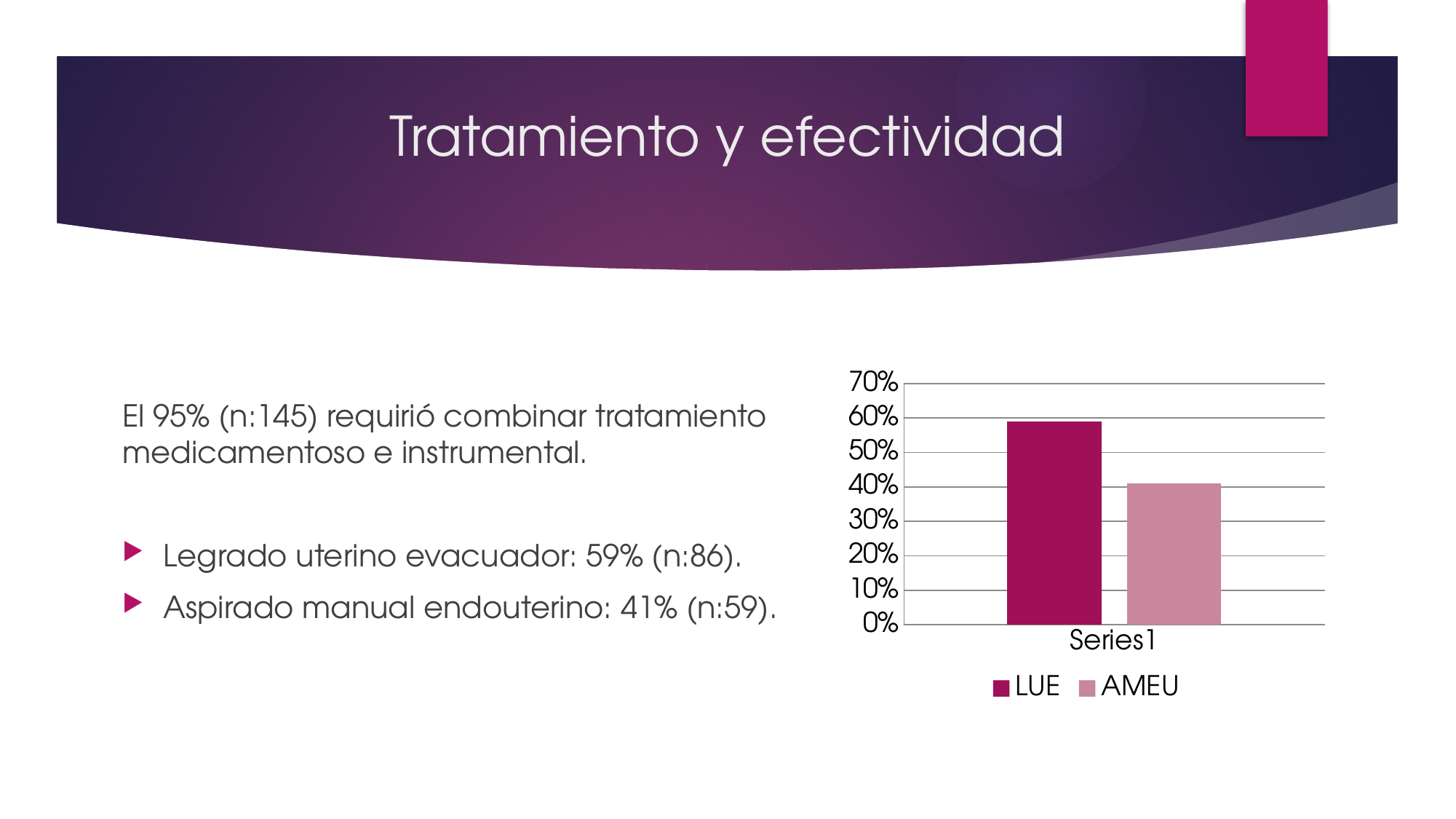

# Tratamiento y efectividad

El 95% (n:145) requirió combinar tratamiento medicamentoso e instrumental.

Legrado uterino evacuador: 59% (n:86).
Aspirado manual endouterino: 41% (n:59).

### Chart

| Category | LUE | AMEU |
|---|---|---|
|  | 0.59 | 0.41 |